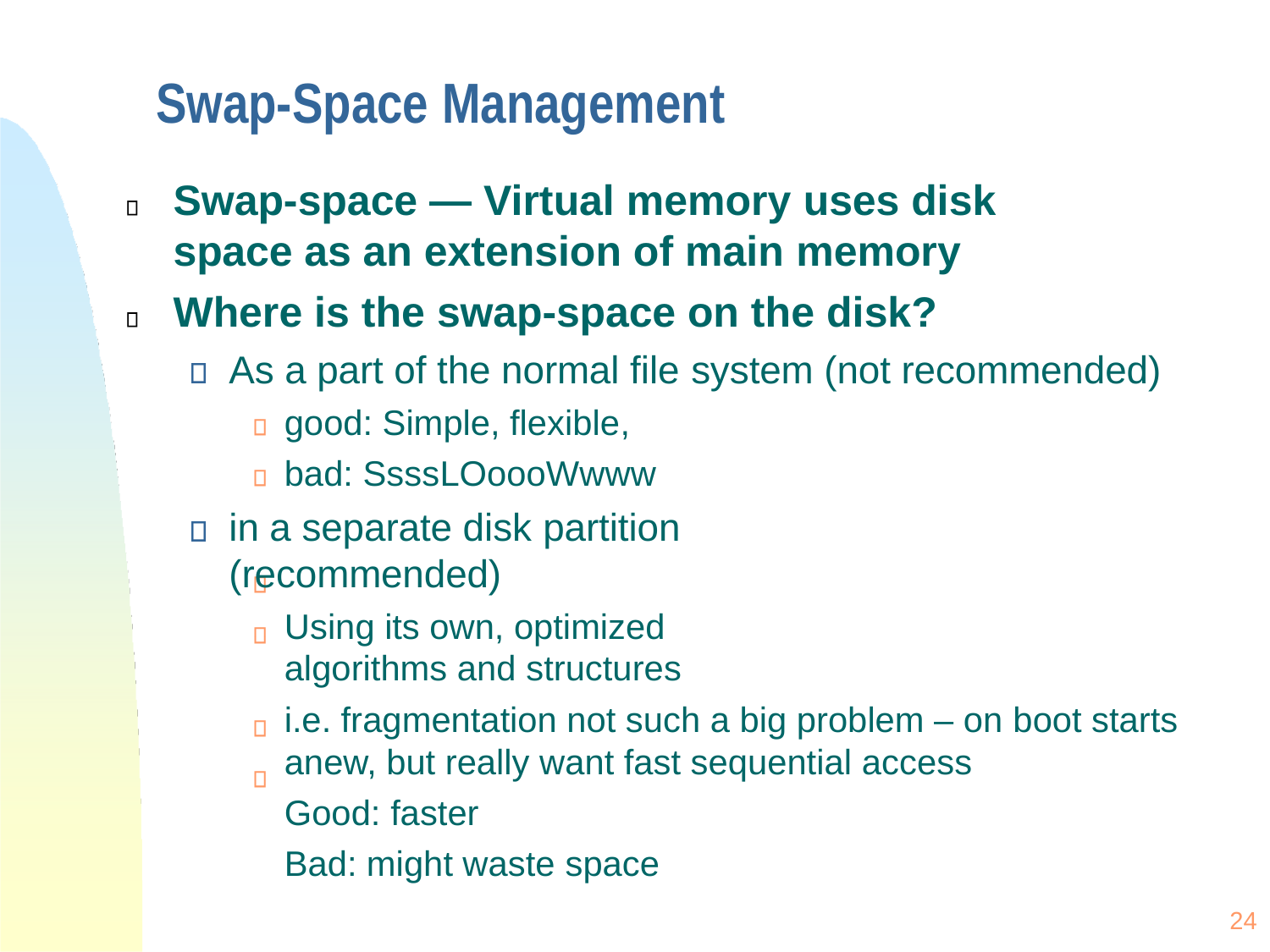

# Swap-Space Management
Swap-space — Virtual memory uses disk
space as an extension of main memory
Where is the swap-space on the disk?
As a part of the normal file system (not recommended)
good: Simple, flexible, 	   bad: SsssLOoooWwww
in a separate disk partition (recommended)
Using its own, optimized algorithms and structures
i.e. fragmentation not such a big problem – on boot starts anew, but really want fast sequential access
Good: faster
Bad: might waste space

24